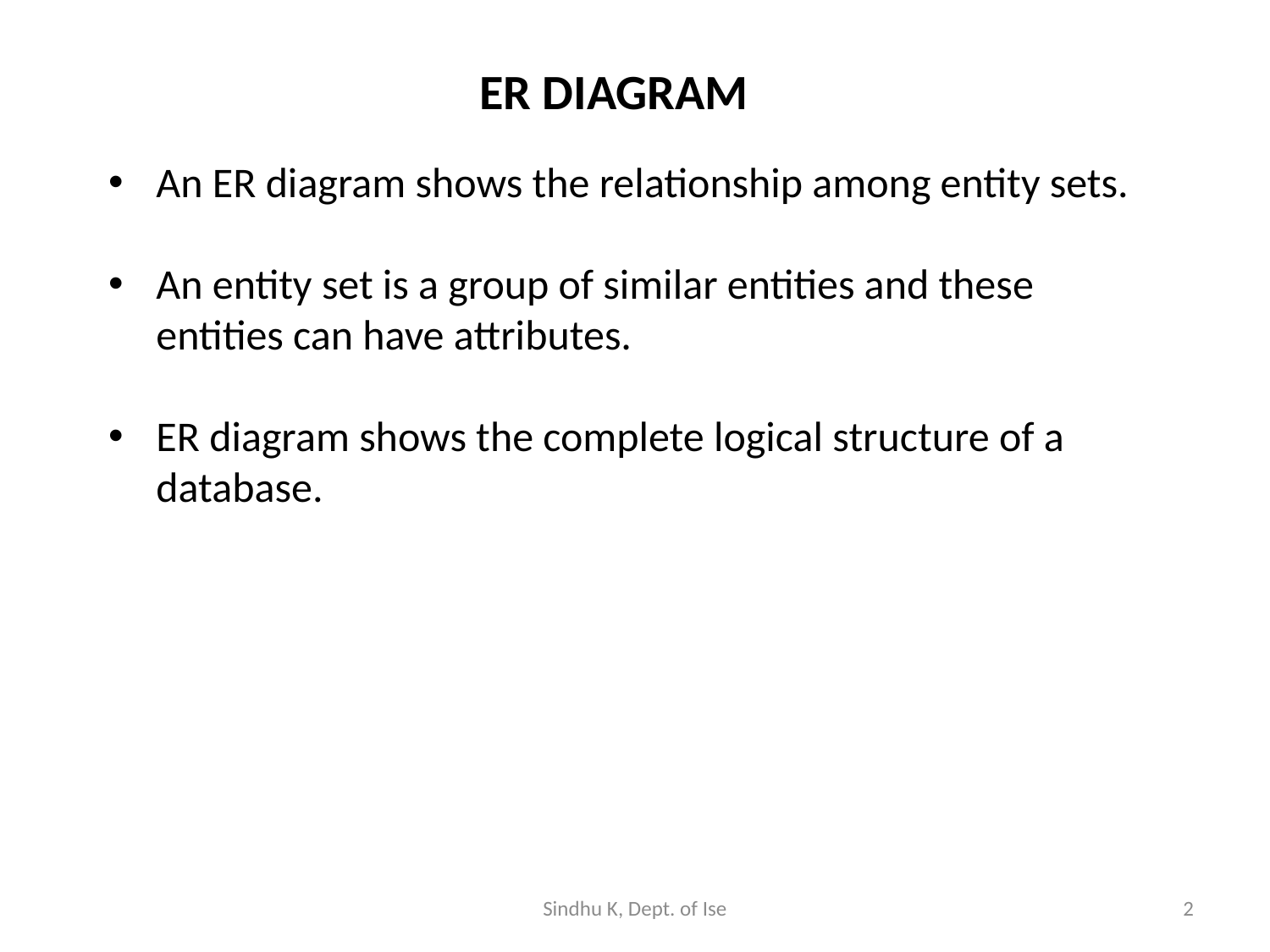

# ER DIAGRAM
An ER diagram shows the relationship among entity sets.

An entity set is a group of similar entities and these entities can have attributes.

ER diagram shows the complete logical structure of a database.

Sindhu K, Dept. of Ise
2